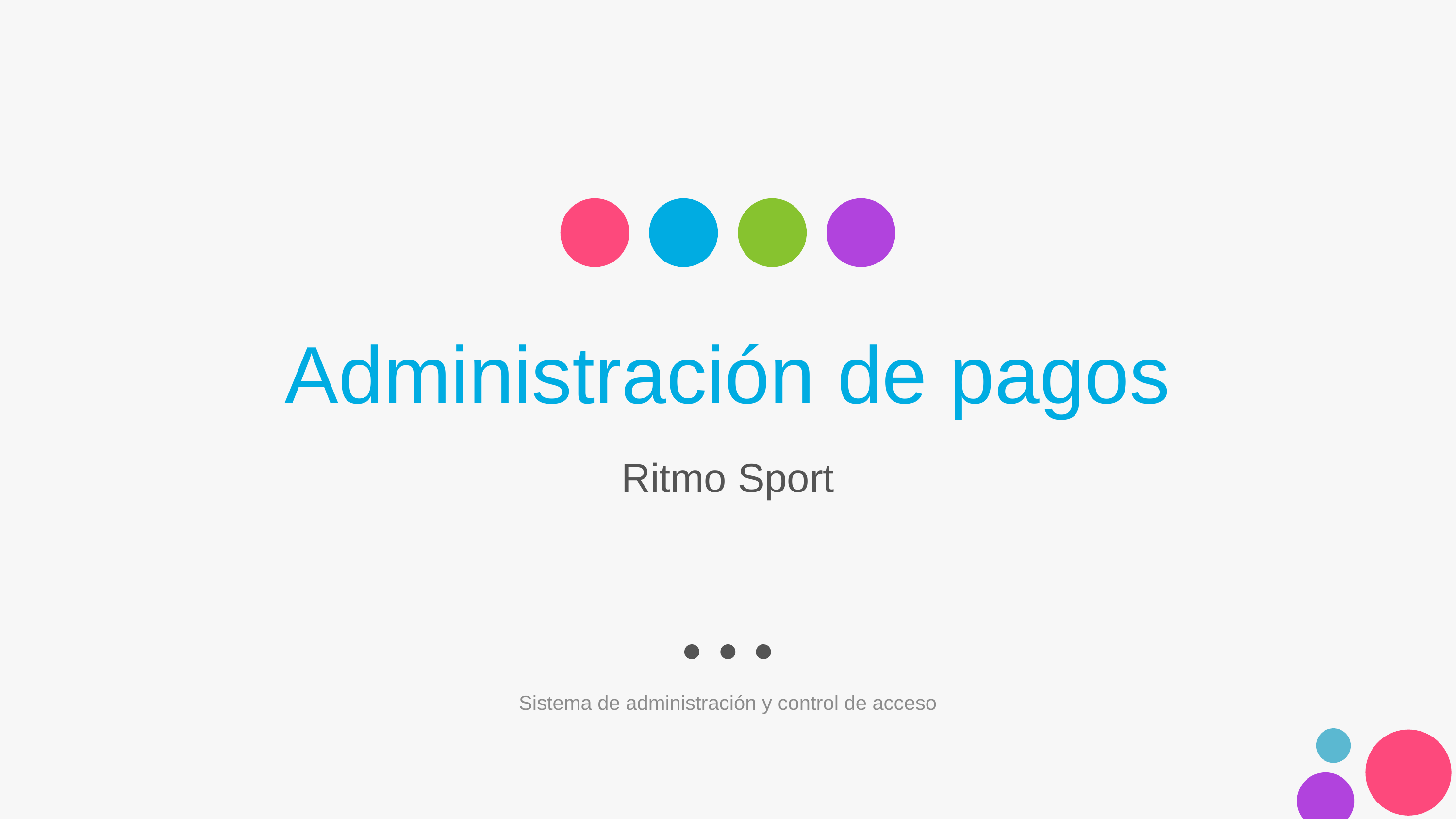

# Administración de pagos
Ritmo Sport
Sistema de administración y control de acceso